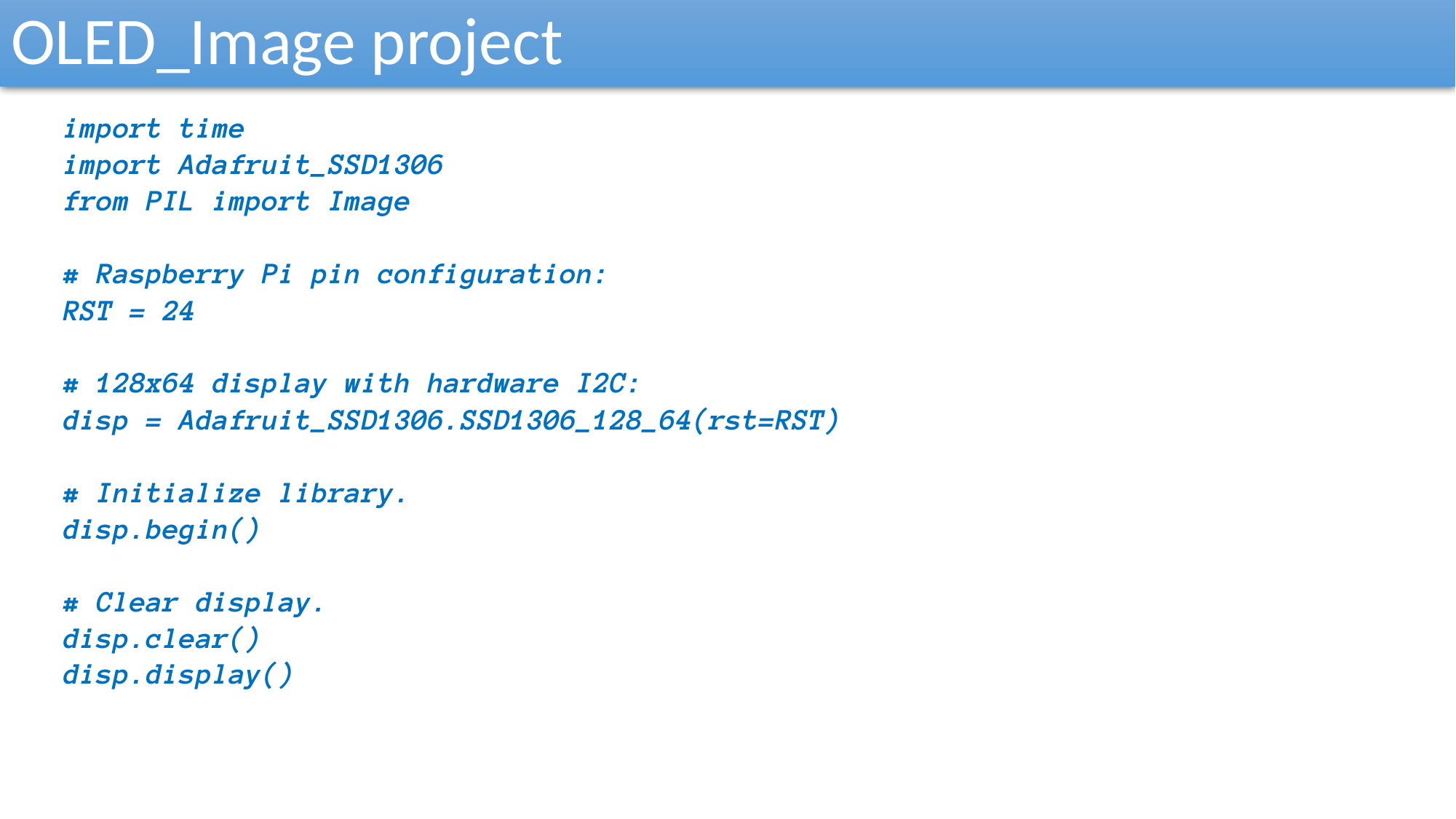

OLED_Image project
import time
import Adafruit_SSD1306
from PIL import Image

# Raspberry Pi pin configuration:
RST = 24

# 128x64 display with hardware I2C:
disp = Adafruit_SSD1306.SSD1306_128_64(rst=RST)

# Initialize library.
disp.begin()

# Clear display.
disp.clear()
disp.display()